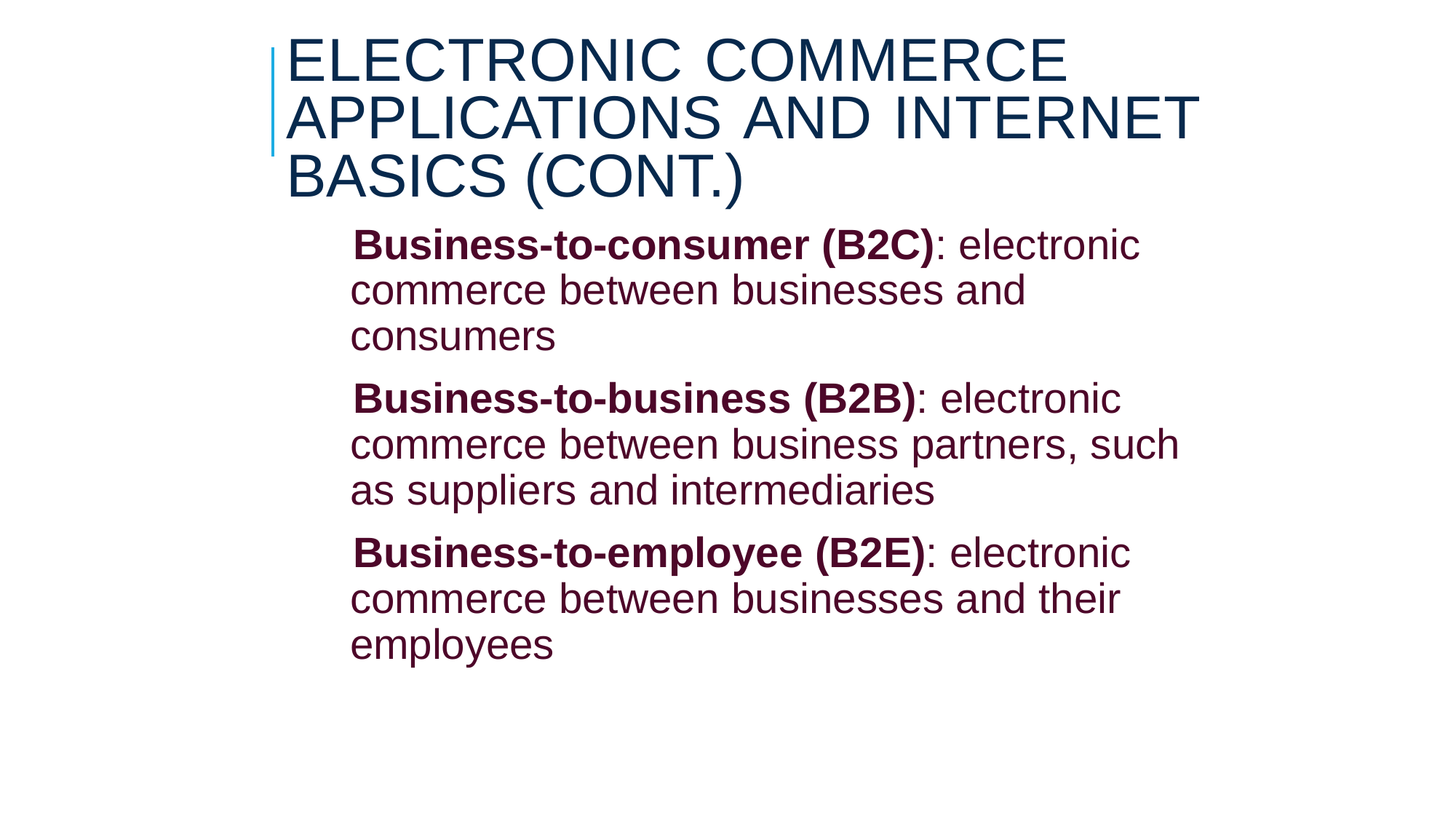

# ELECTRONIC COMMERCE APPLICATIONS AND INTERNET BASICS (CONT.)
Business-to-consumer (B2C): electronic commerce between businesses and consumers
Business-to-business (B2B): electronic commerce between business partners, such as suppliers and intermediaries
Business-to-employee (B2E): electronic commerce between businesses and their employees